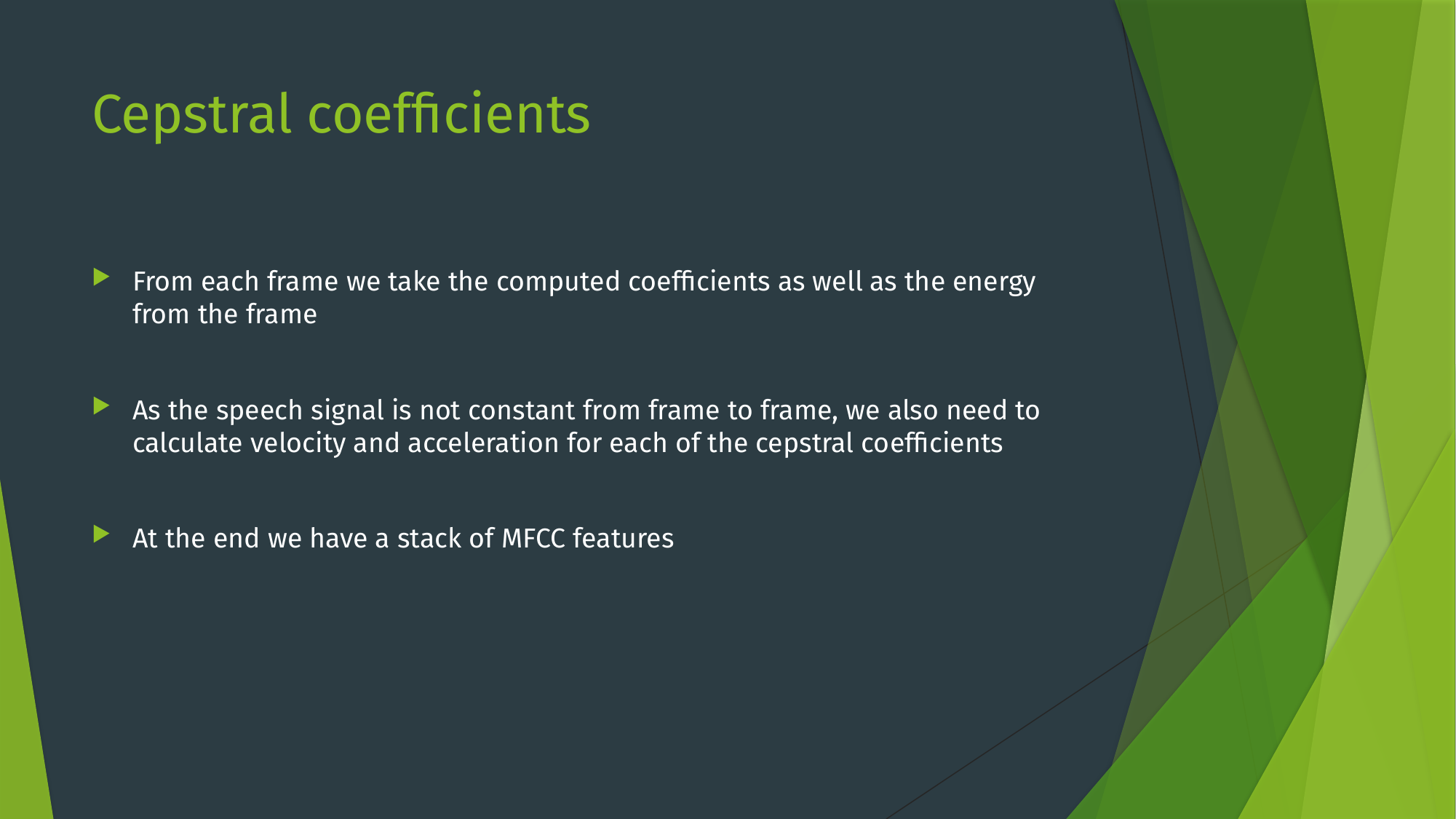

# Cepstral coefficients
From each frame we take the computed coefficients as well as the energy from the frame

As the speech signal is not constant from frame to frame, we also need to calculate velocity and acceleration for each of the cepstral coefficients

At the end we have a stack of MFCC features